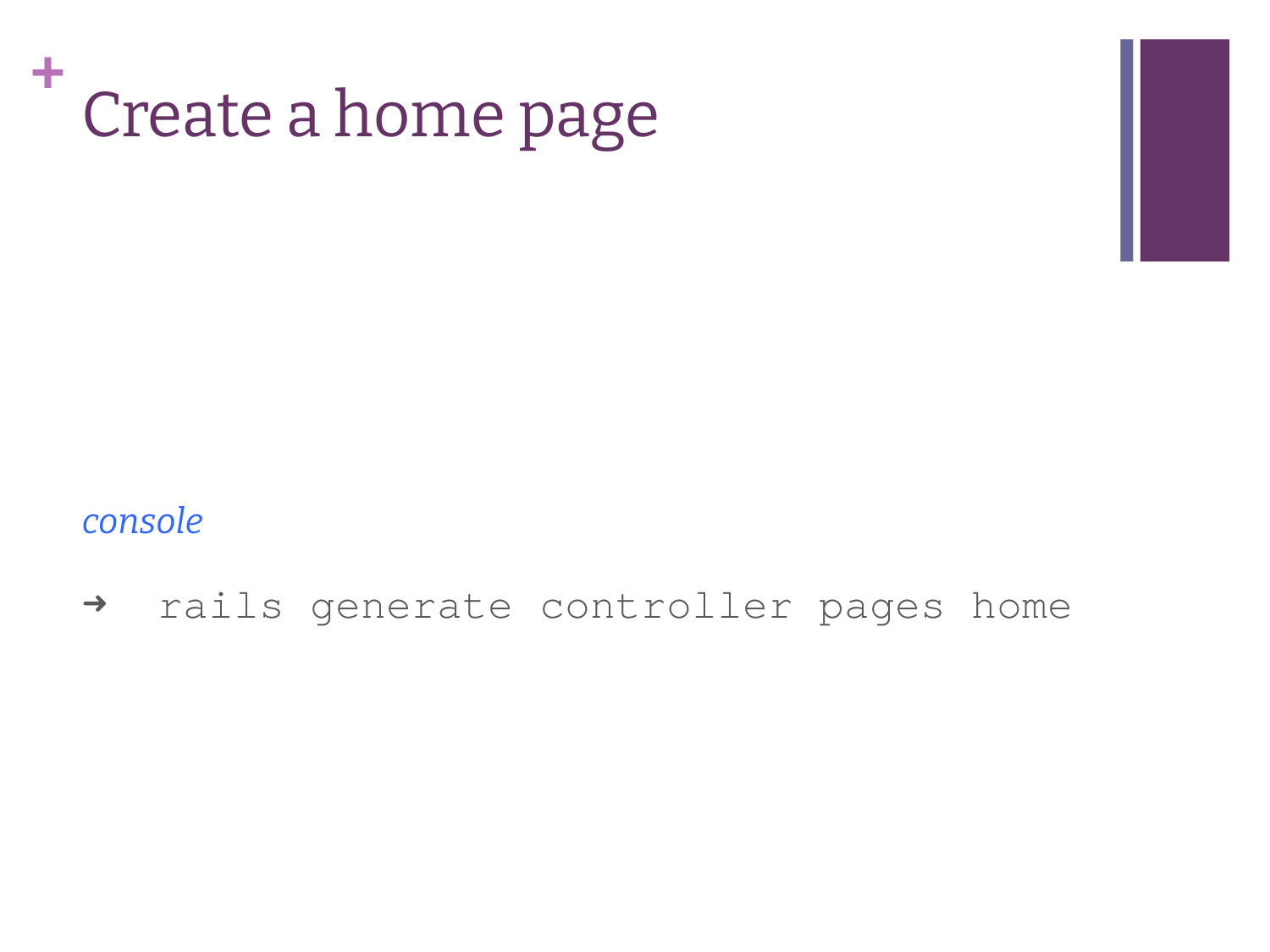

# Create a home page
console
➜  rails generate controller pages home